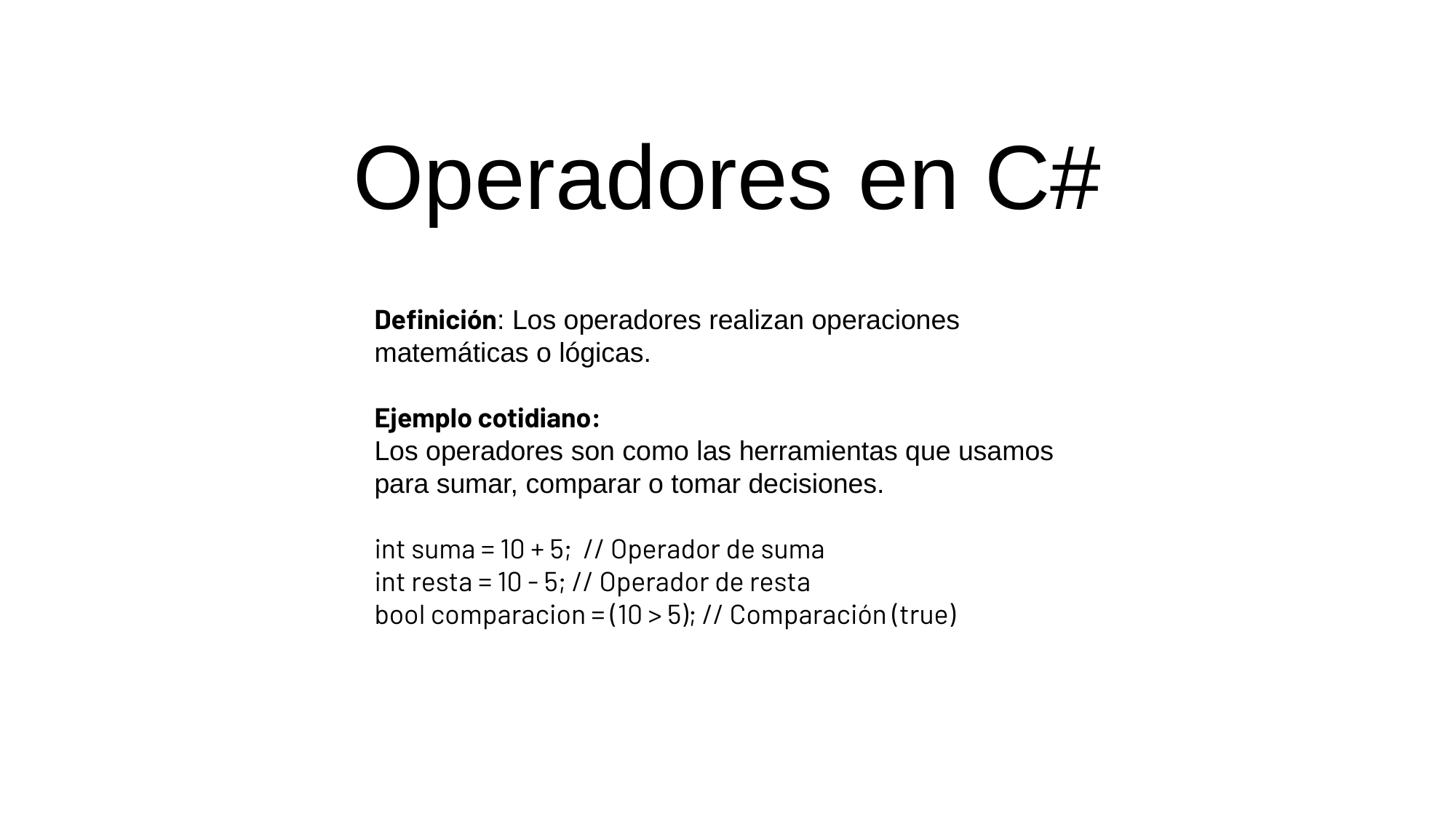

# Operadores en C#
Definición: Los operadores realizan operaciones matemáticas o lógicas.

Ejemplo cotidiano:
Los operadores son como las herramientas que usamos para sumar, comparar o tomar decisiones.

int suma = 10 + 5;  // Operador de suma
int resta = 10 - 5; // Operador de resta
bool comparacion = (10 > 5); // Comparación (true)